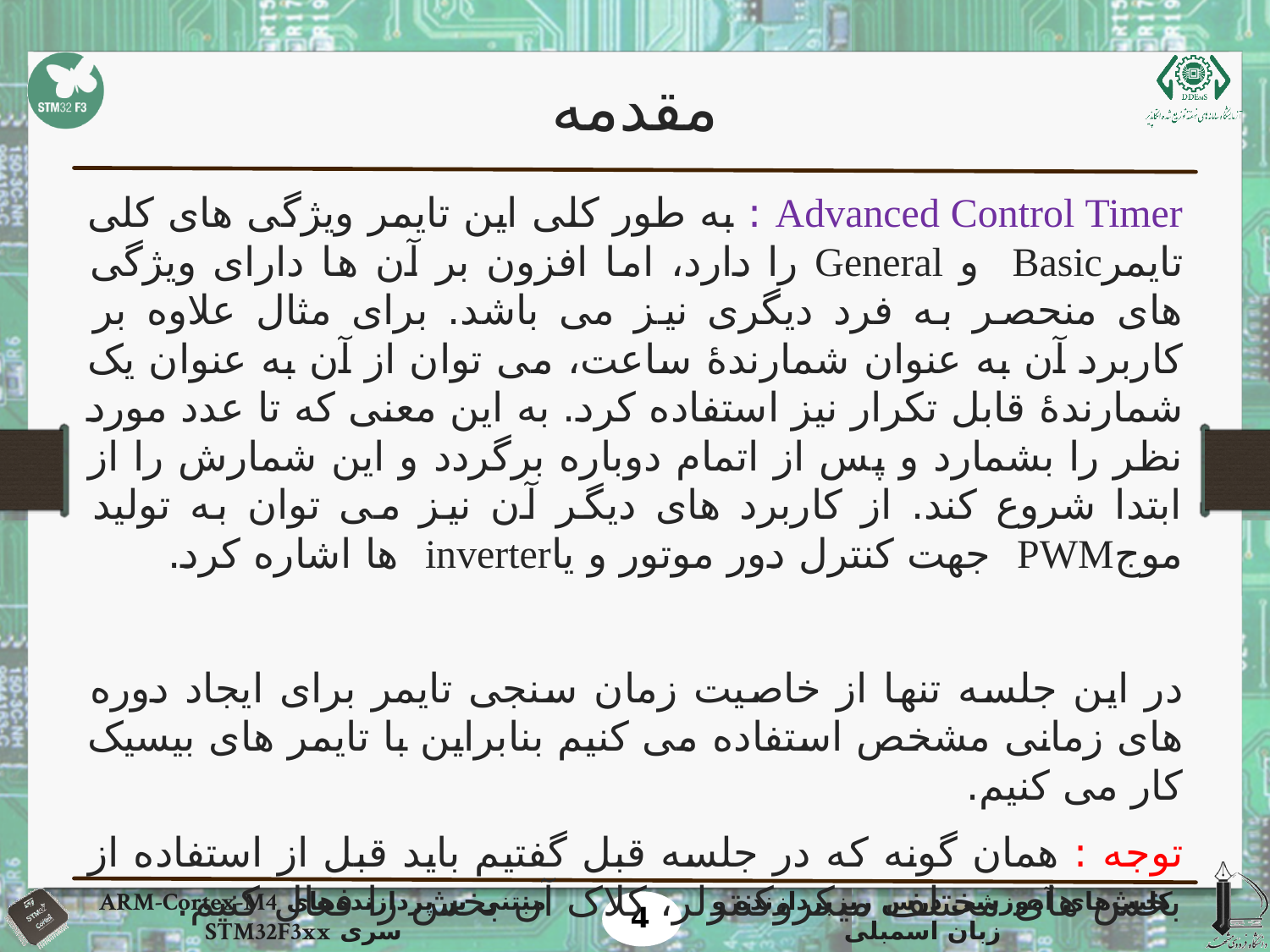

# مقدمه
Advanced Control Timer : به طور کلی این تایمر ویژگی های کلی تایمرBasic  و General را دارد، اما افزون بر آن ها دارای ویژگی های منحصر به فرد دیگری نیز می باشد. برای مثال علاوه بر کاربرد آن به عنوان شمارندۀ ساعت، می توان از آن به عنوان یک شمارندۀ قابل تکرار نیز استفاده کرد. به این معنی که تا عدد مورد نظر را بشمارد و پس از اتمام دوباره برگردد و این شمارش را از ابتدا شروع کند. از کاربرد های دیگر آن نیز می توان به تولید موجPWM  جهت کنترل دور موتور و یاinverter  ها اشاره کرد.

در این جلسه تنها از خاصیت زمان سنجی تایمر برای ایجاد دوره های زمانی مشخص استفاده می کنیم بنابراین با تایمر های بیسیک کار می کنیم.
توجه : همان گونه که در جلسه قبل گفتیم باید قبل از استفاده از بخش های مختلف میکروکنترلر، کلاک آن بخش را فعال کنیم.
4